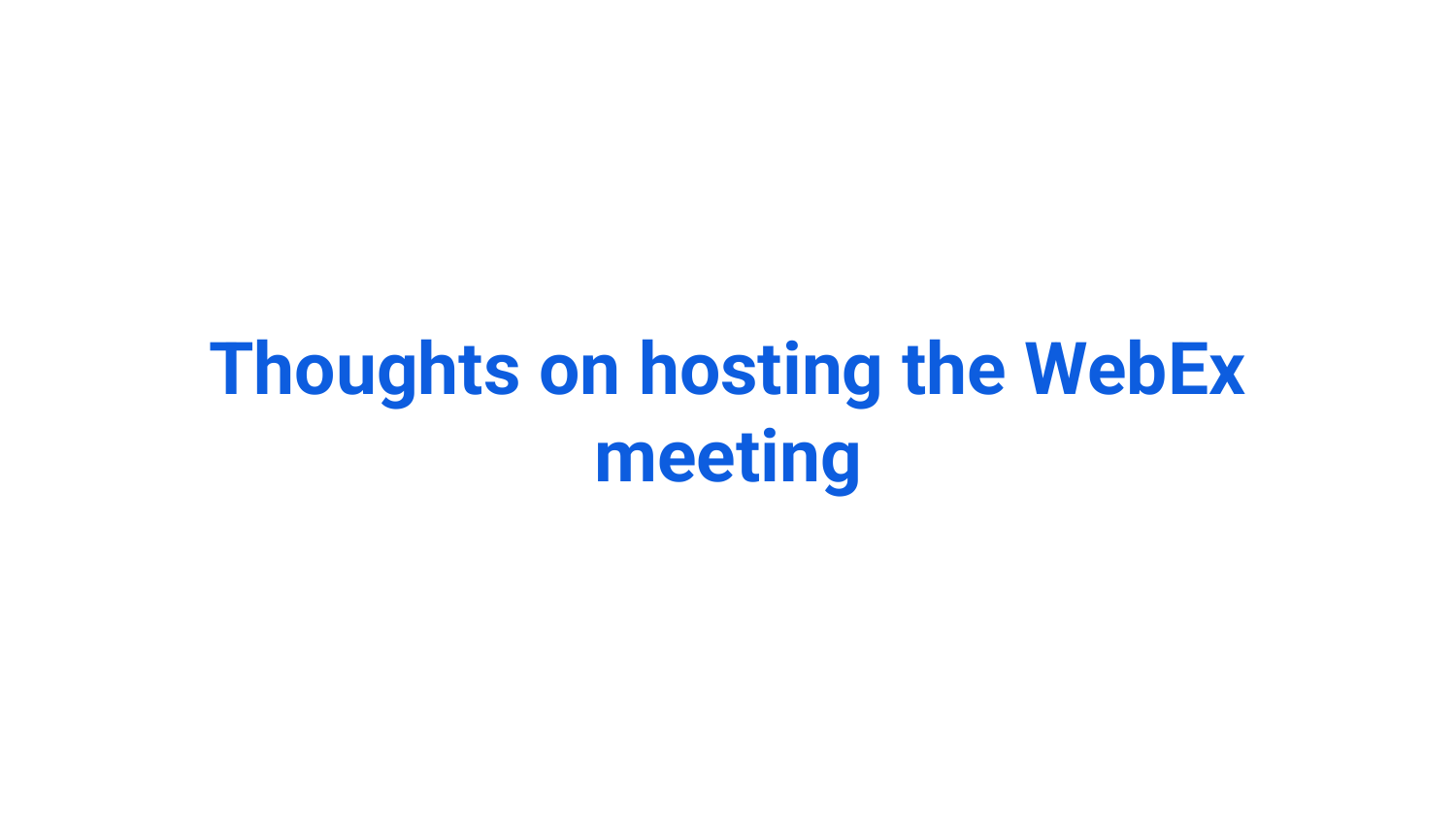

# Thoughts on hosting the WebEx meeting